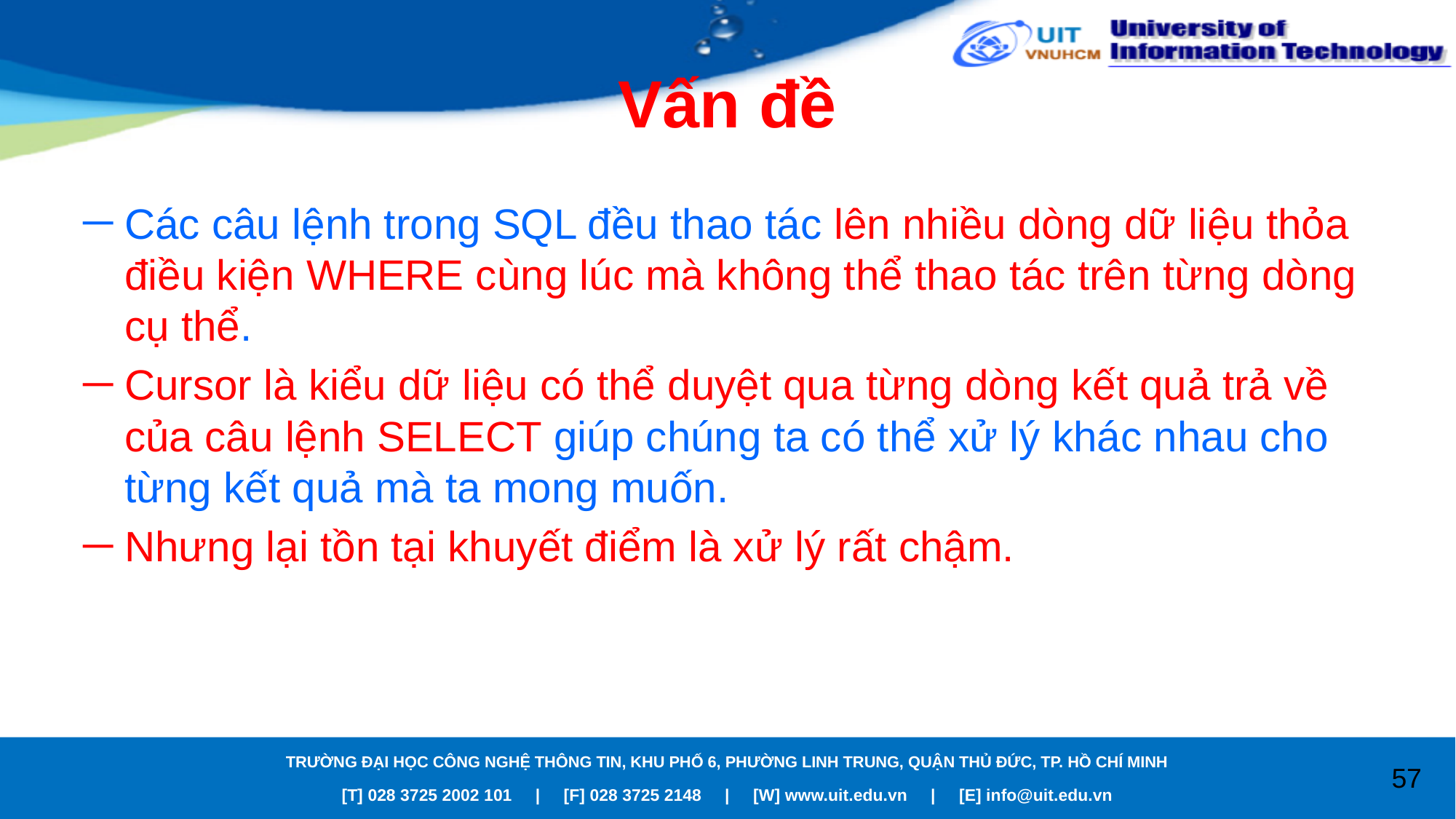

# Vấn đề
Các câu lệnh trong SQL đều thao tác lên nhiều dòng dữ liệu thỏa điều kiện WHERE cùng lúc mà không thể thao tác trên từng dòng cụ thể.
Cursor là kiểu dữ liệu có thể duyệt qua từng dòng kết quả trả về của câu lệnh SELECT giúp chúng ta có thể xử lý khác nhau cho từng kết quả mà ta mong muốn.
Nhưng lại tồn tại khuyết điểm là xử lý rất chậm.